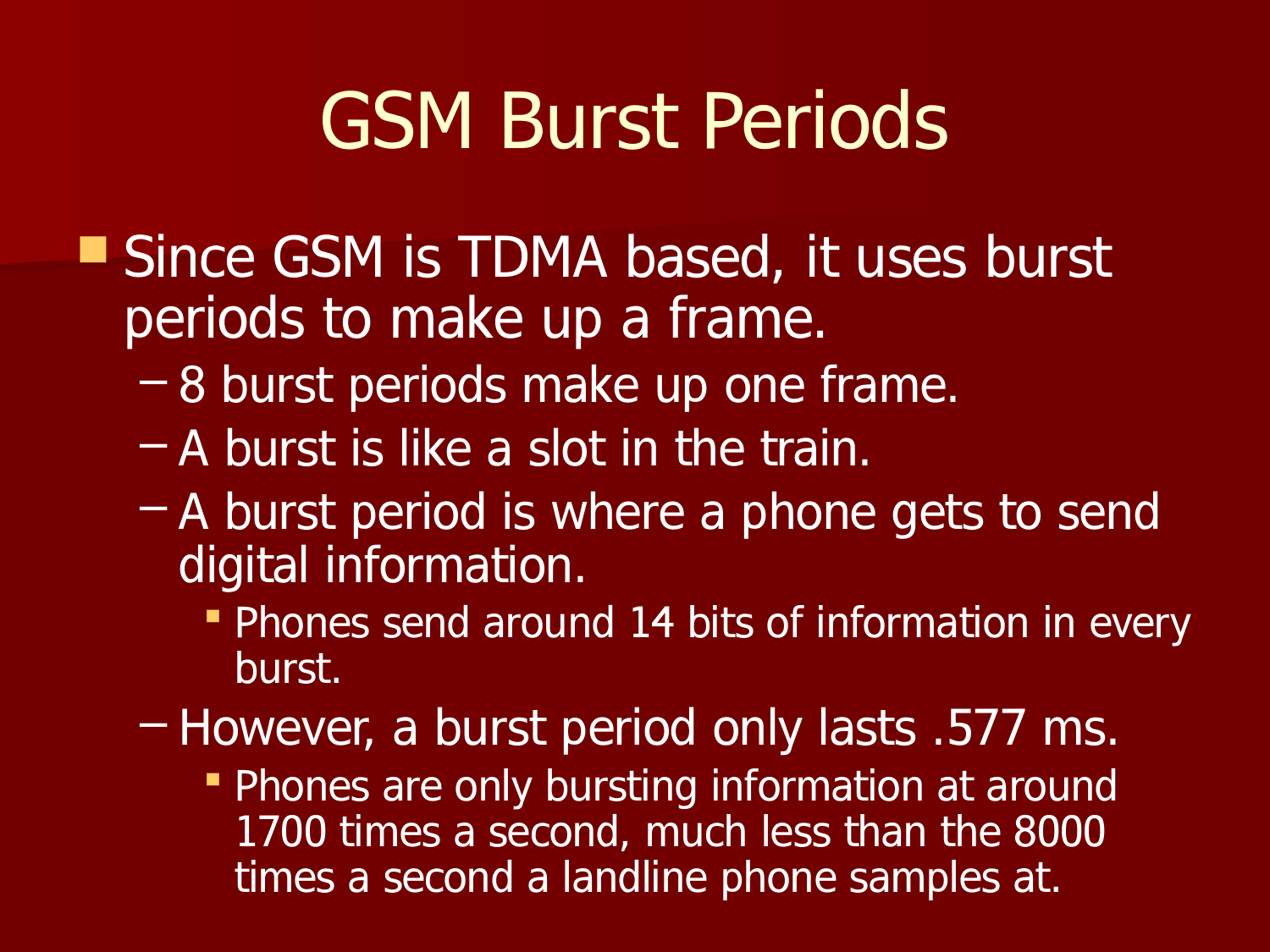

# GSM Burst Periods
Since GSM is TDMA based, it uses burst periods to make up a frame.
8 burst periods make up one frame.
A burst is like a slot in the train.
A burst period is where a phone gets to send digital information.
Phones send around 14 bits of information in every burst.
However, a burst period only lasts .577 ms.
Phones are only bursting information at around 1700 times a second, much less than the 8000 times a second a landline phone samples at.